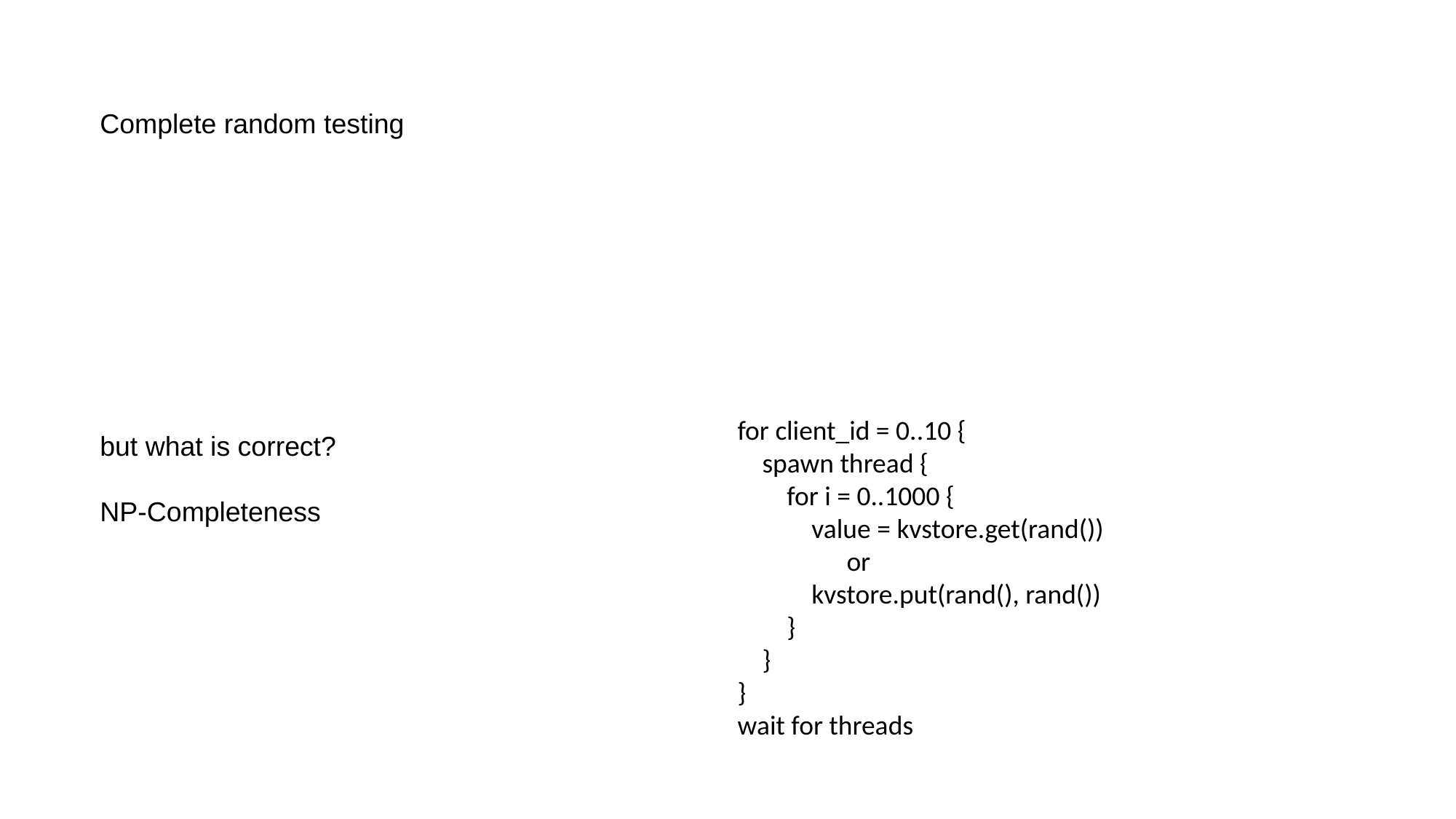

# Complete random testing
but what is correct?

NP-Completeness
for client_id = 0..10 {
    spawn thread {
        for i = 0..1000 {
            value = kvstore.get(rand())
	or
            kvstore.put(rand(), rand())
        }
    }
}
wait for threads